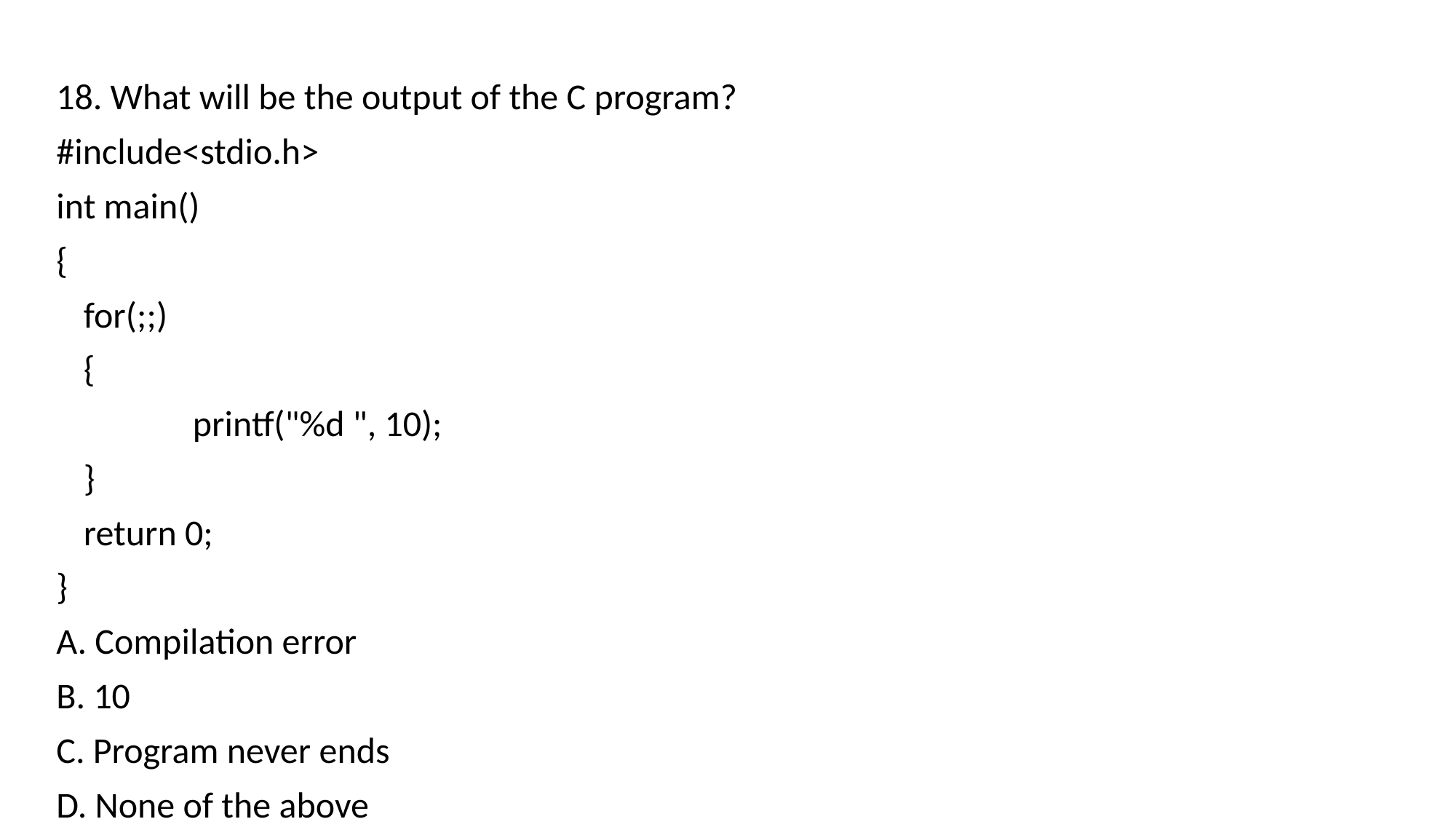

18. What will be the output of the C program?
#include<stdio.h>
int main()
{
	for(;;)
	{
		printf("%d ", 10);
	}
	return 0;
}
A. Compilation error
B. 10
C. Program never ends
D. None of the above